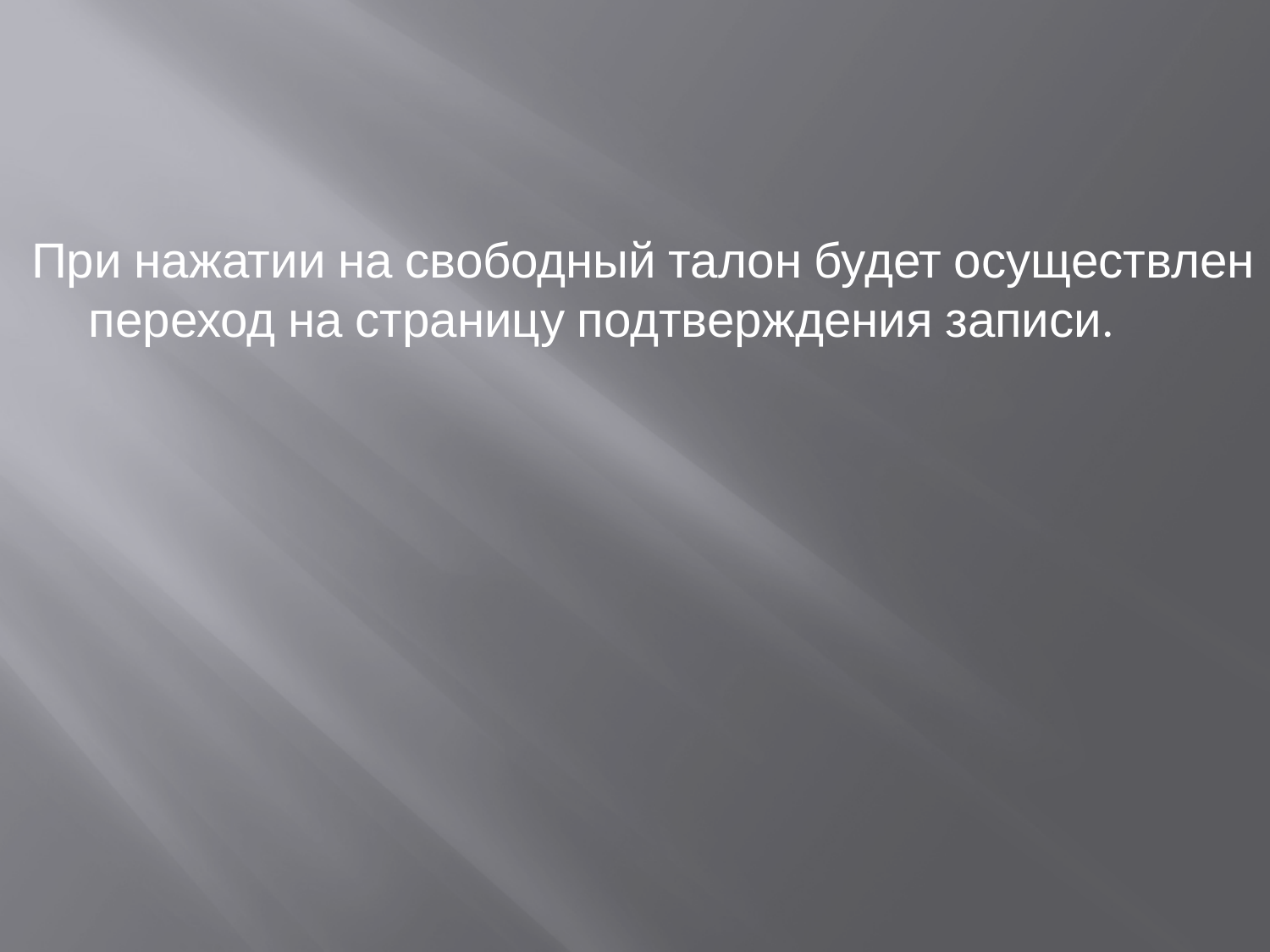

#
При нажатии на свободный талон будет осуществлен переход на страницу подтверждения записи.